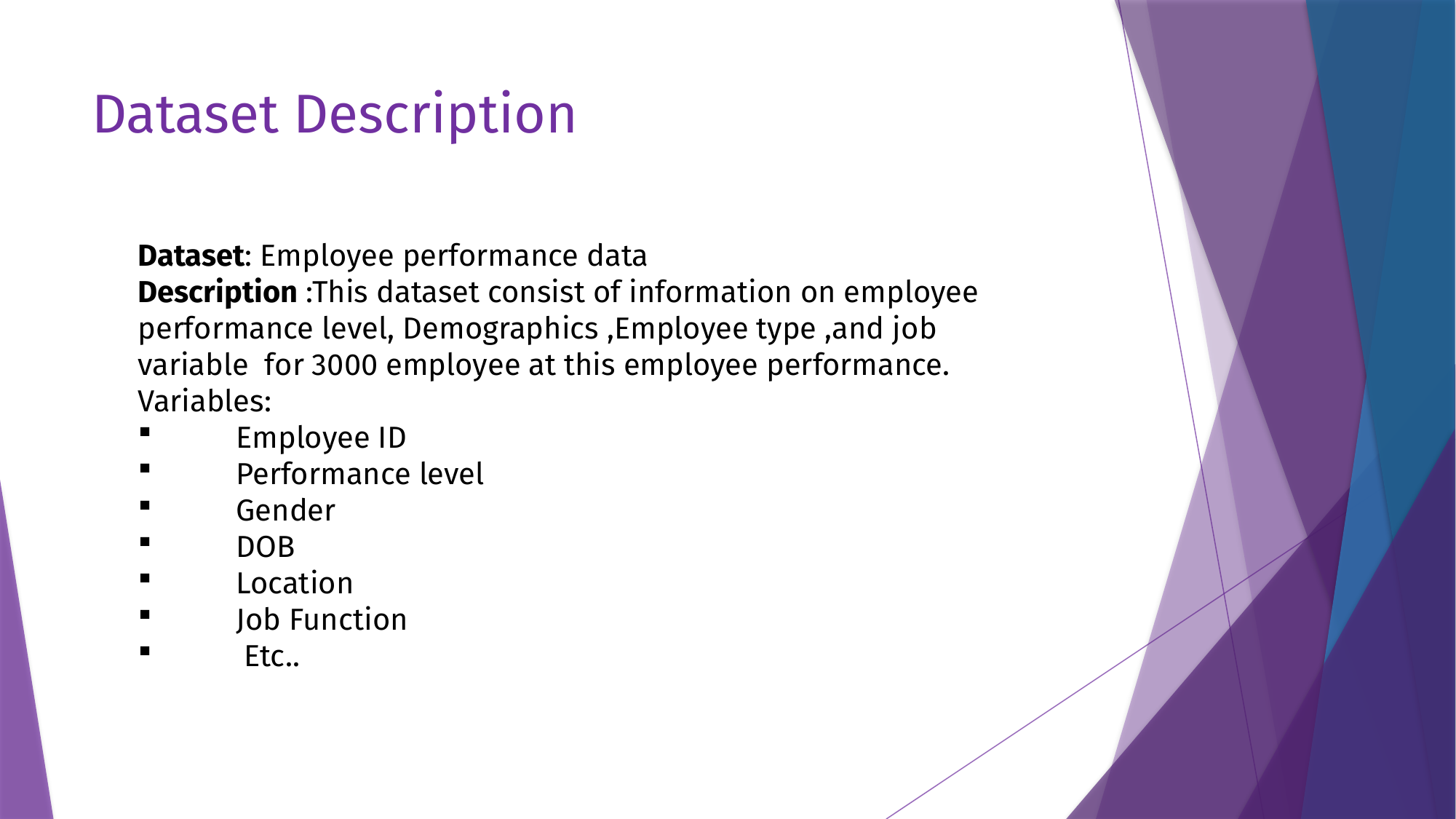

# Dataset Description
Dataset: Employee performance data
Description :This dataset consist of information on employee performance level, Demographics ,Employee type ,and job variable  for 3000 employee at this employee performance.
Variables:
        Employee ID
        Performance level
        Gender
        DOB
        Location
        Job Function
         Etc..